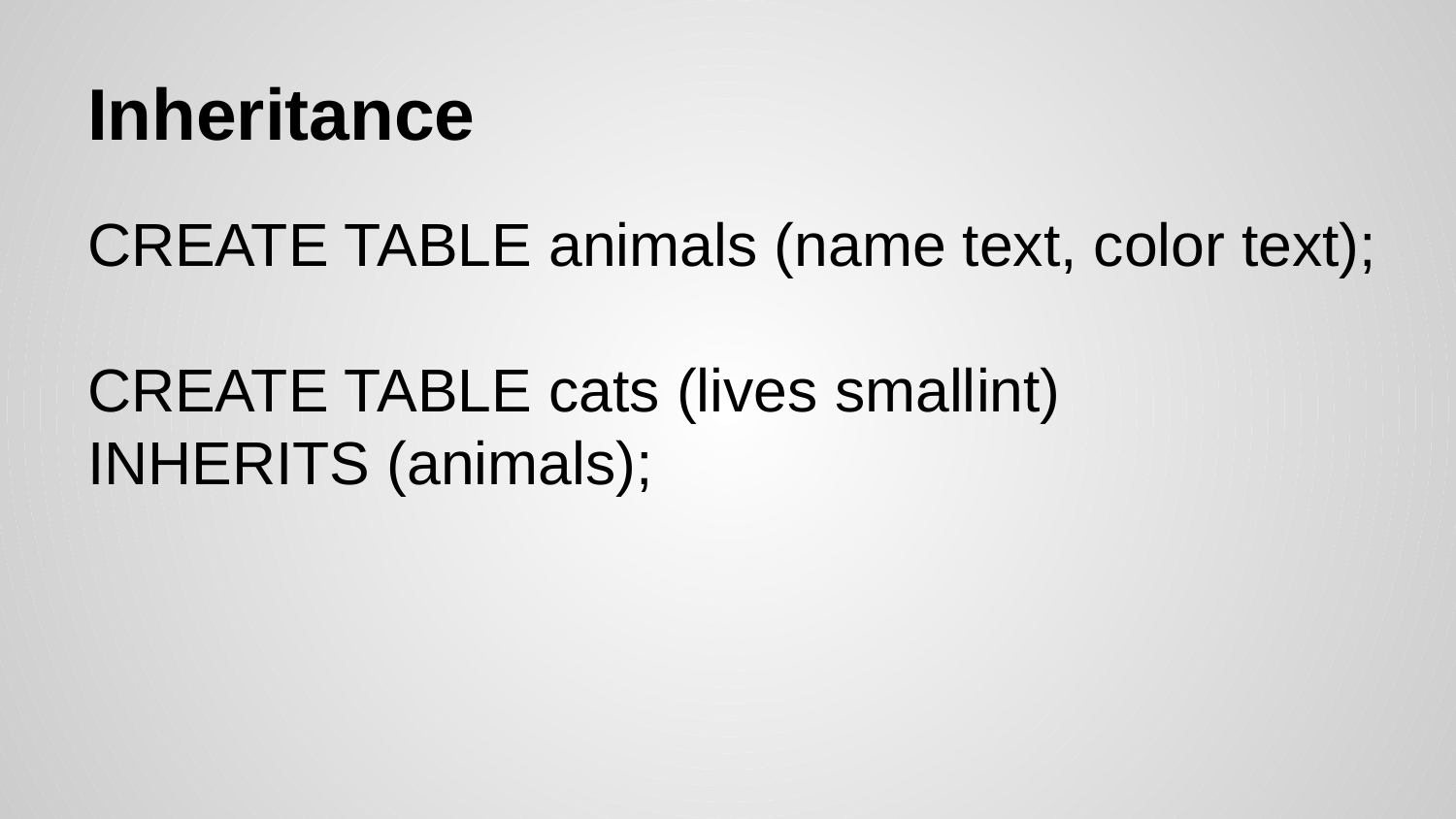

# Inheritance
CREATE TABLE animals (name text, color text);

CREATE TABLE cats (lives smallint)
INHERITS (animals);